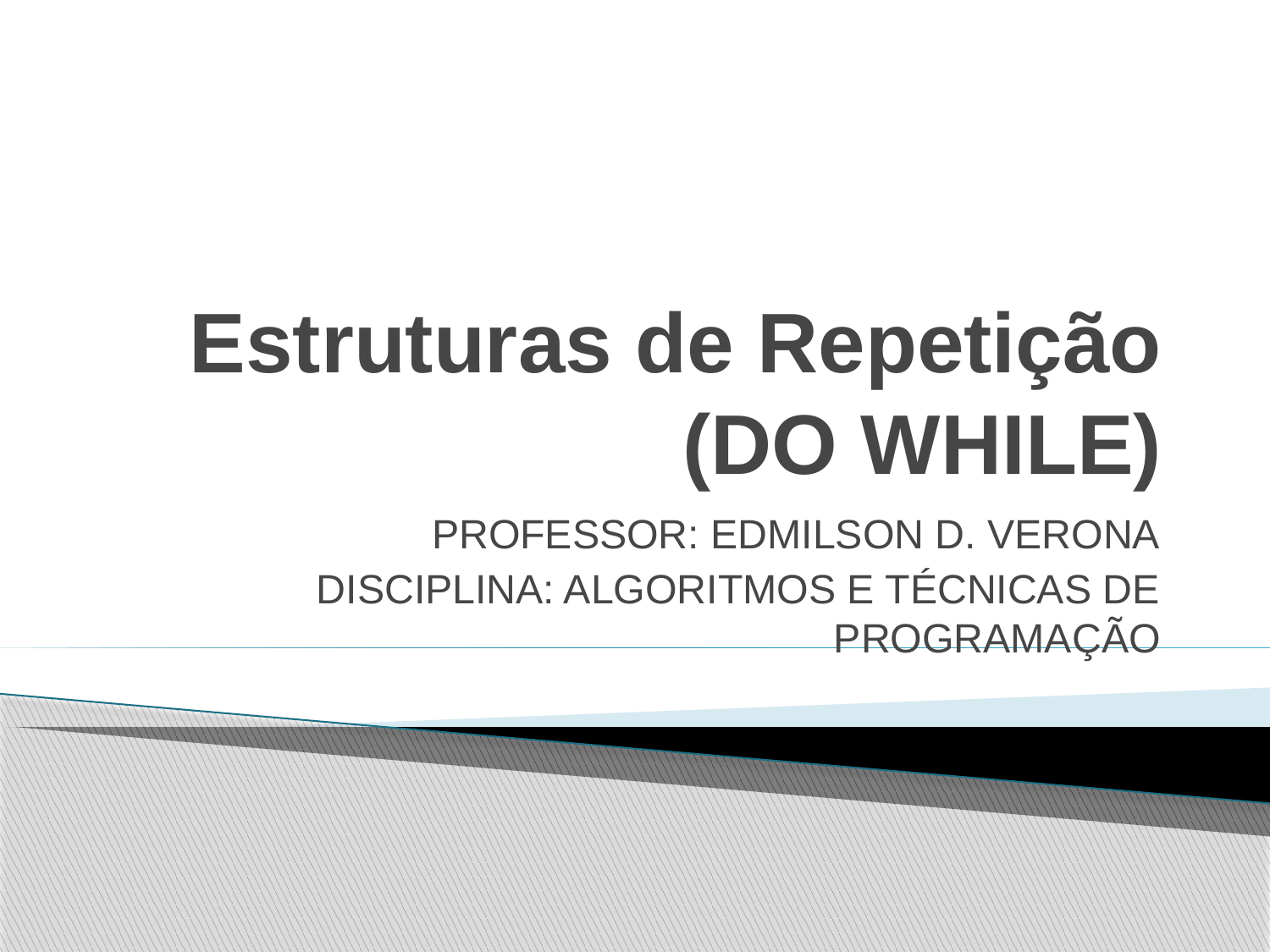

# Estruturas de Repetição (DO WHILE)
PROFESSOR: EDMILSON D. VERONA
DISCIPLINA: ALGORITMOS E TÉCNICAS DE PROGRAMAÇÃO